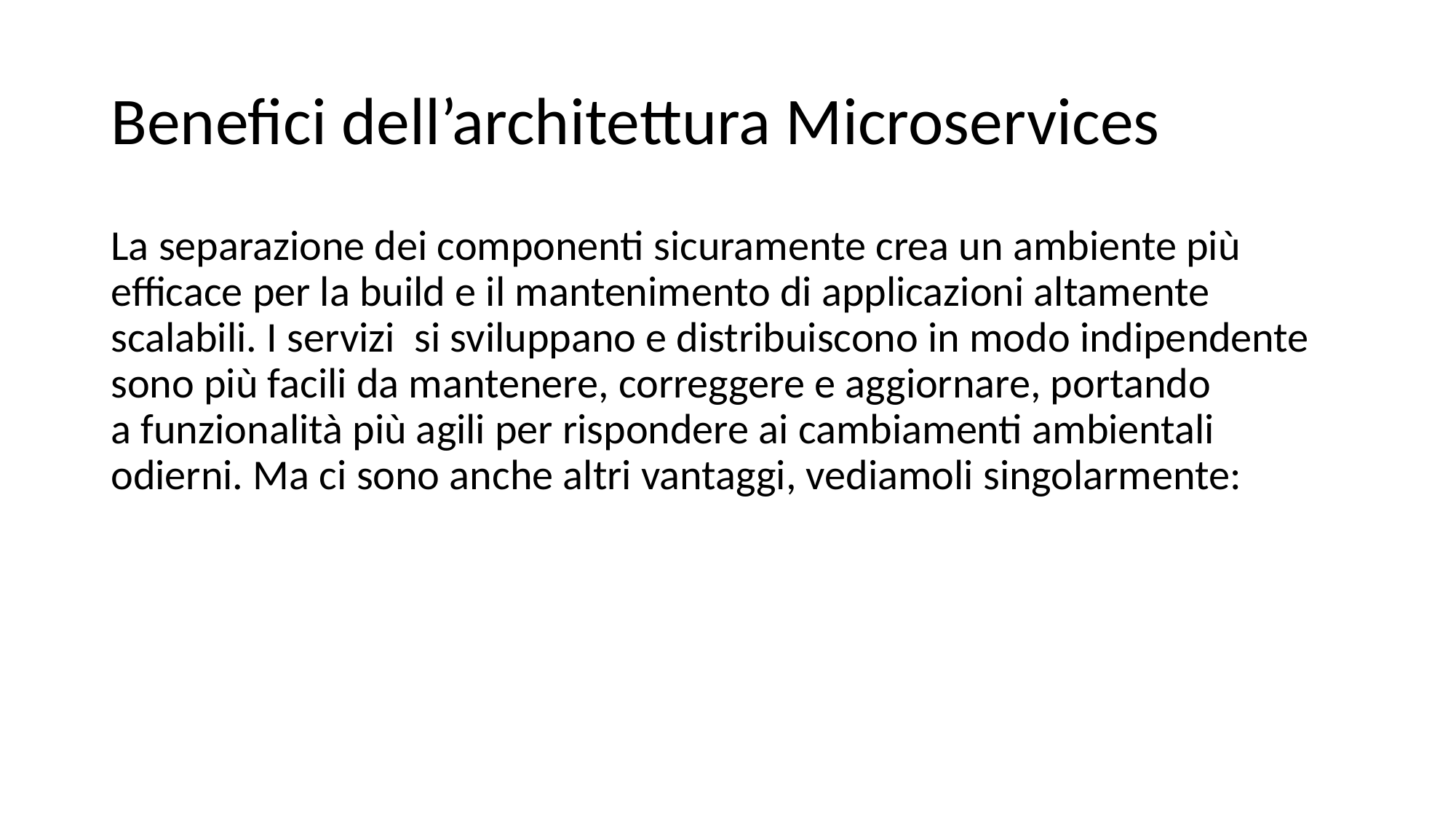

# Benefici dell’architettura Microservices
La separazione dei componenti sicuramente crea un ambiente più efficace per la build e il mantenimento di applicazioni altamente scalabili. I servizi  si sviluppano e distribuiscono in modo indipendente sono più facili da mantenere, correggere e aggiornare, portando a funzionalità più agili per rispondere ai cambiamenti ambientali odierni. Ma ci sono anche altri vantaggi, vediamoli singolarmente: